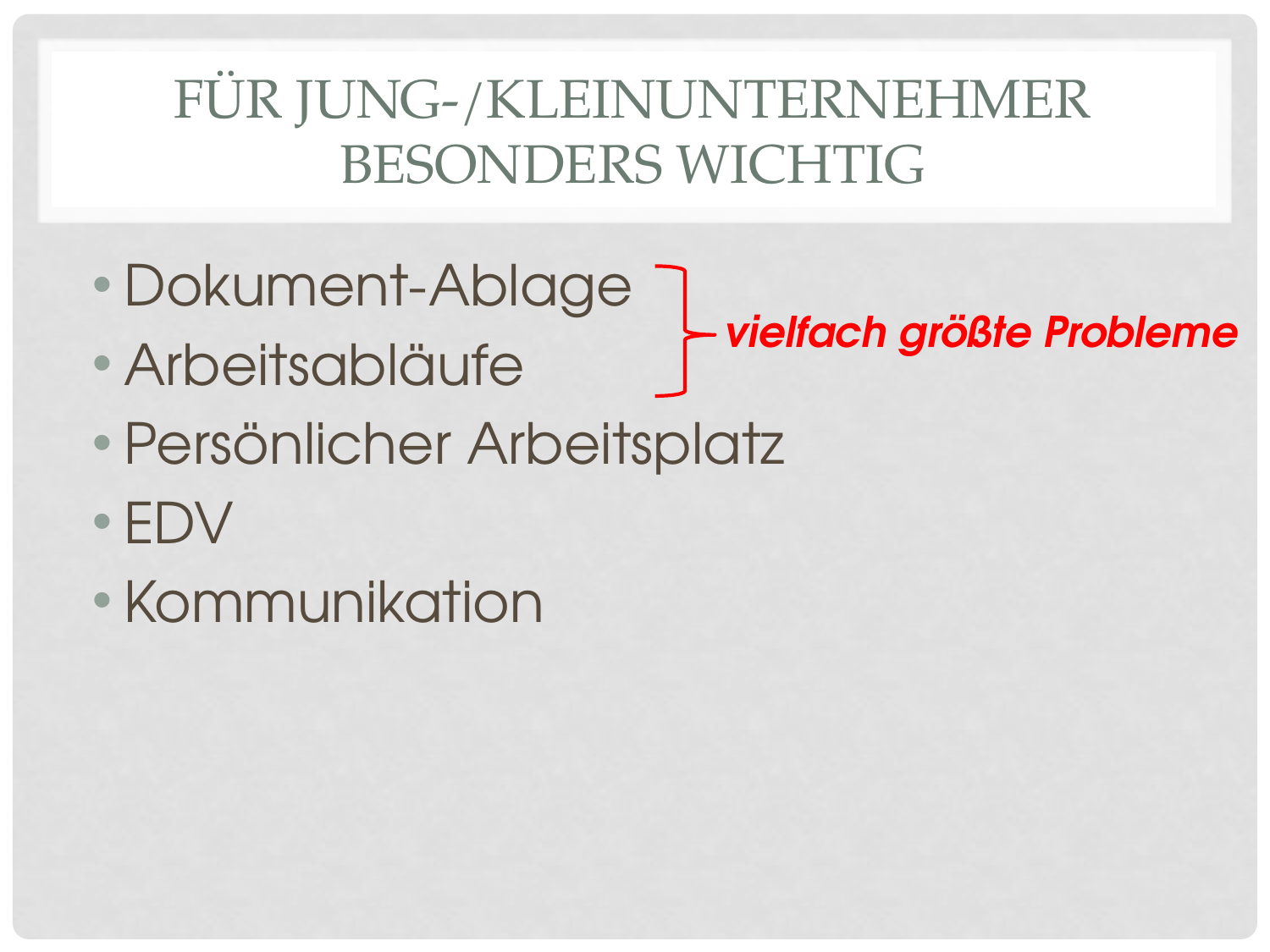

# Für Jung-/Kleinunternehmer besonders wichtig
Dokument-Ablage
Arbeitsabläufe
Persönlicher Arbeitsplatz
EDV
Kommunikation

vielfach größte Probleme